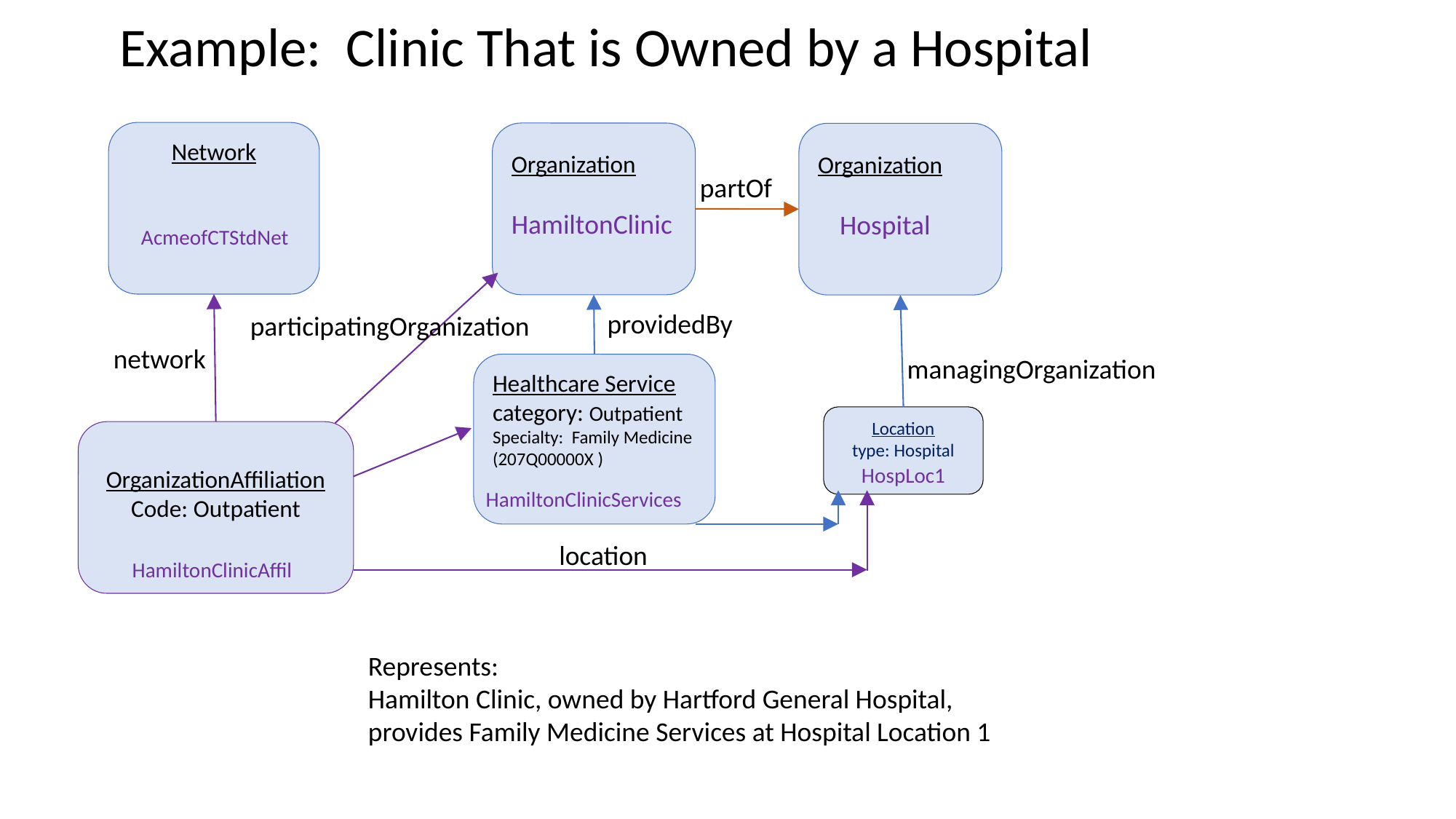

# Example:  Clinic That is Owned by a Hospital
Network

Organization
HamiltonClinic

Organization
    Hospital

partOf
AcmeofCTStdNet
providedBy
participatingOrganization
network
managingOrganization
Healthcare Service
category: Outpatient
Specialty:  Family Medicine (207Q00000X )
Location
type: Hospital
OrganizationAffiliation
Code: Outpatient
HospLoc1

HamiltonClinicServices
location
HamiltonClinicAffil
Represents:
Hamilton Clinic, owned by Hartford General Hospital,
provides Family Medicine Services at Hospital Location 1
4
4